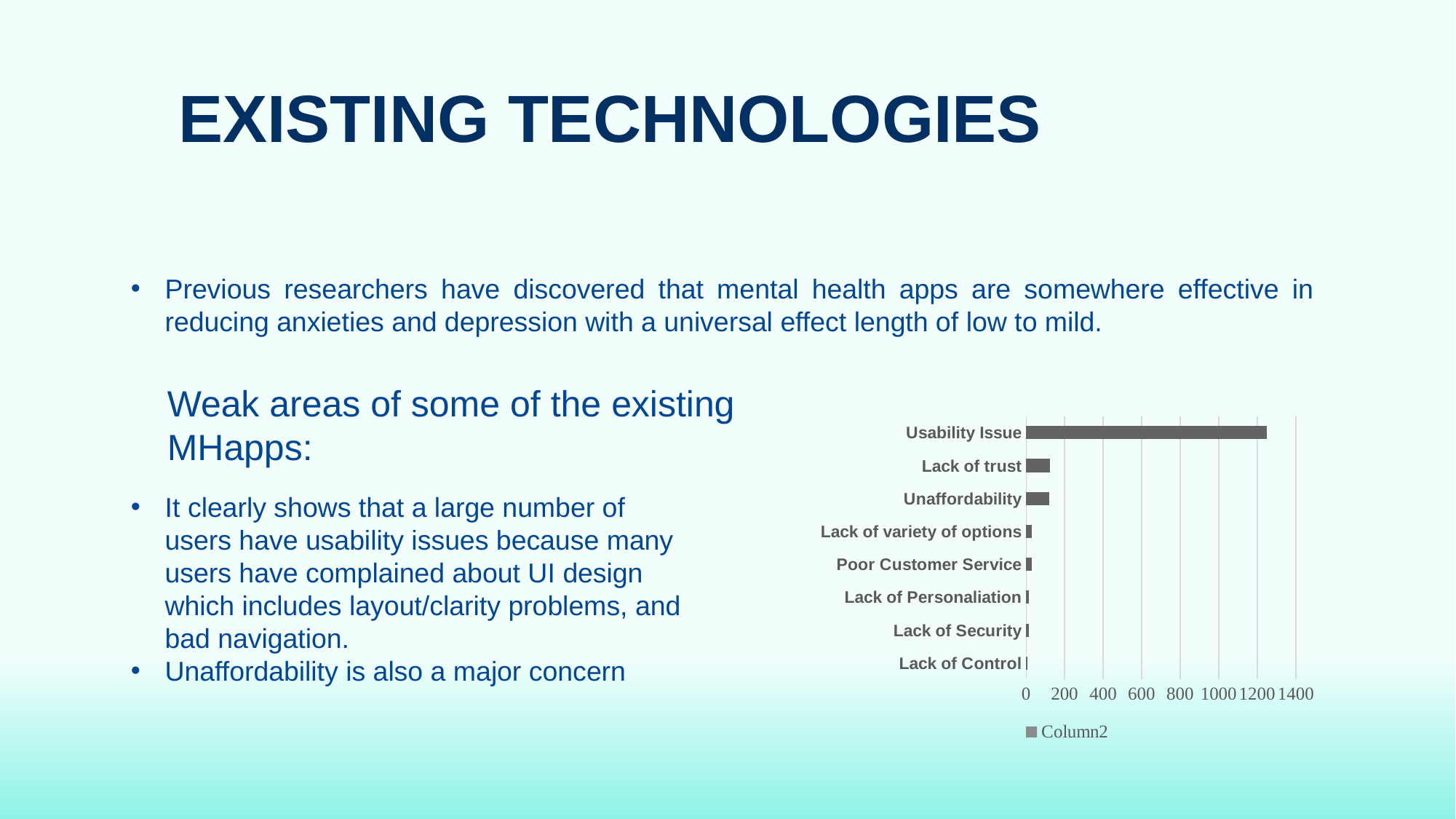

# EXISTING TECHNOLOGIES
Previous researchers have discovered that mental health apps are somewhere effective in reducing anxieties and depression with a universal effect length of low to mild.

Weak areas of some of the existing MHapps:

### Chart

| Category | No of Reviews | Column1 | Column2 |
|---|---|---|---|
| Lack of Control | 8.0 | None | None |
| Lack of Security | 15.0 | None | None |
| Lack of Personaliation | 15.0 | None | None |
| Poor Customer Service | 30.0 | None | None |
| Lack of variety of options | 30.0 | None | None |
| Unaffordability | 120.0 | None | None |
| Lack of trust | 125.0 | None | None |
| Usability Issue | 1250.0 | None | None |
It clearly shows that a large number of users have usability issues because many users have complained about UI design which includes layout/clarity problems, and bad navigation.
Unaffordability is also a major concern